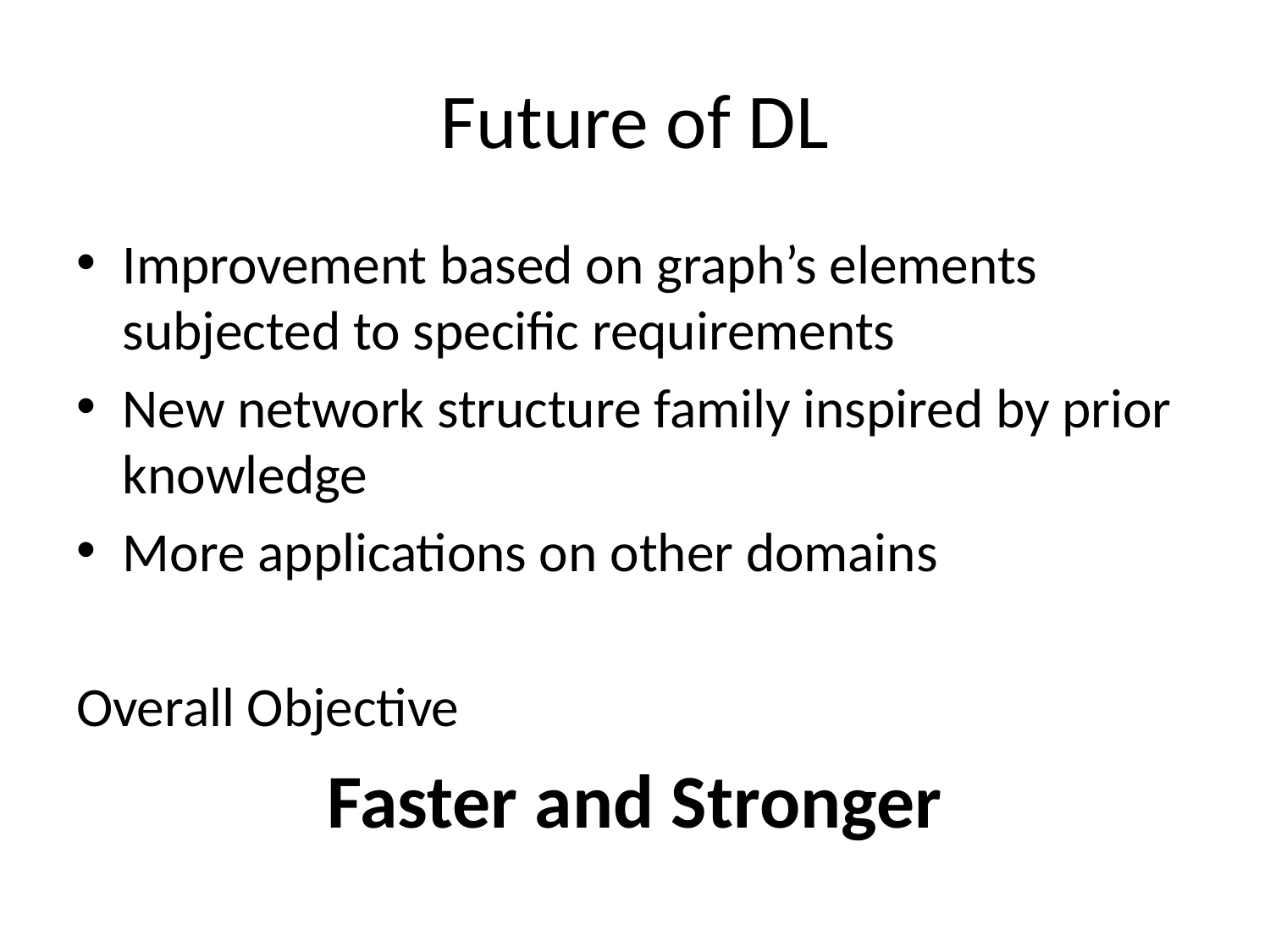

# Future of DL
Improvement based on graph’s elements subjected to specific requirements
New network structure family inspired by prior knowledge
More applications on other domains

Overall Objective
Faster and Stronger